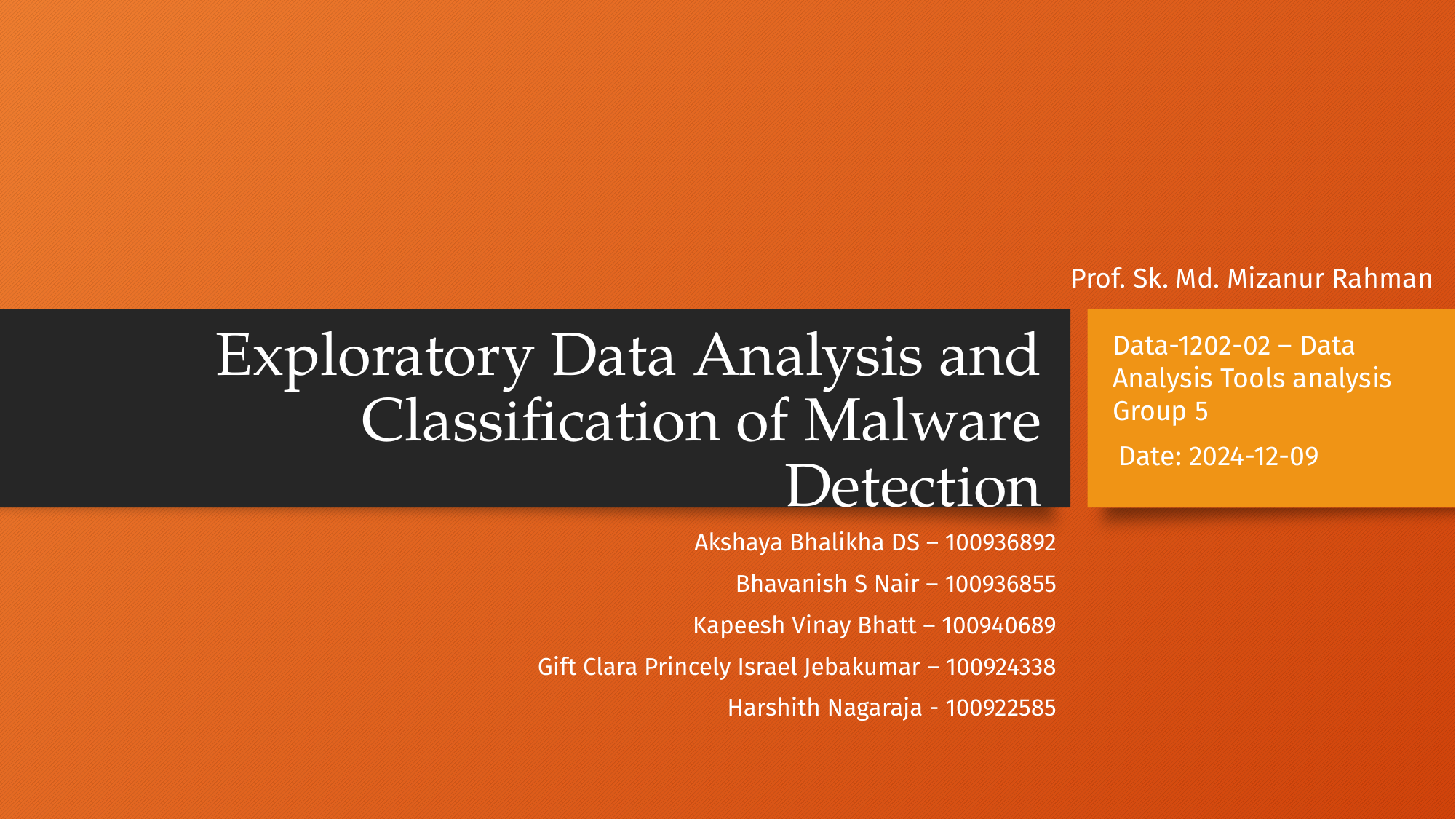

Prof. Sk. Md. Mizanur Rahman
Data-1202-02 – Data Analysis Tools analysis Group 5
# Exploratory Data Analysis and Classification of Malware Detection
Date: 2024-12-09
Akshaya Bhalikha DS – 100936892
Bhavanish S Nair – 100936855
Kapeesh Vinay Bhatt – 100940689
Gift Clara Princely Israel Jebakumar – 100924338
Harshith Nagaraja - 100922585